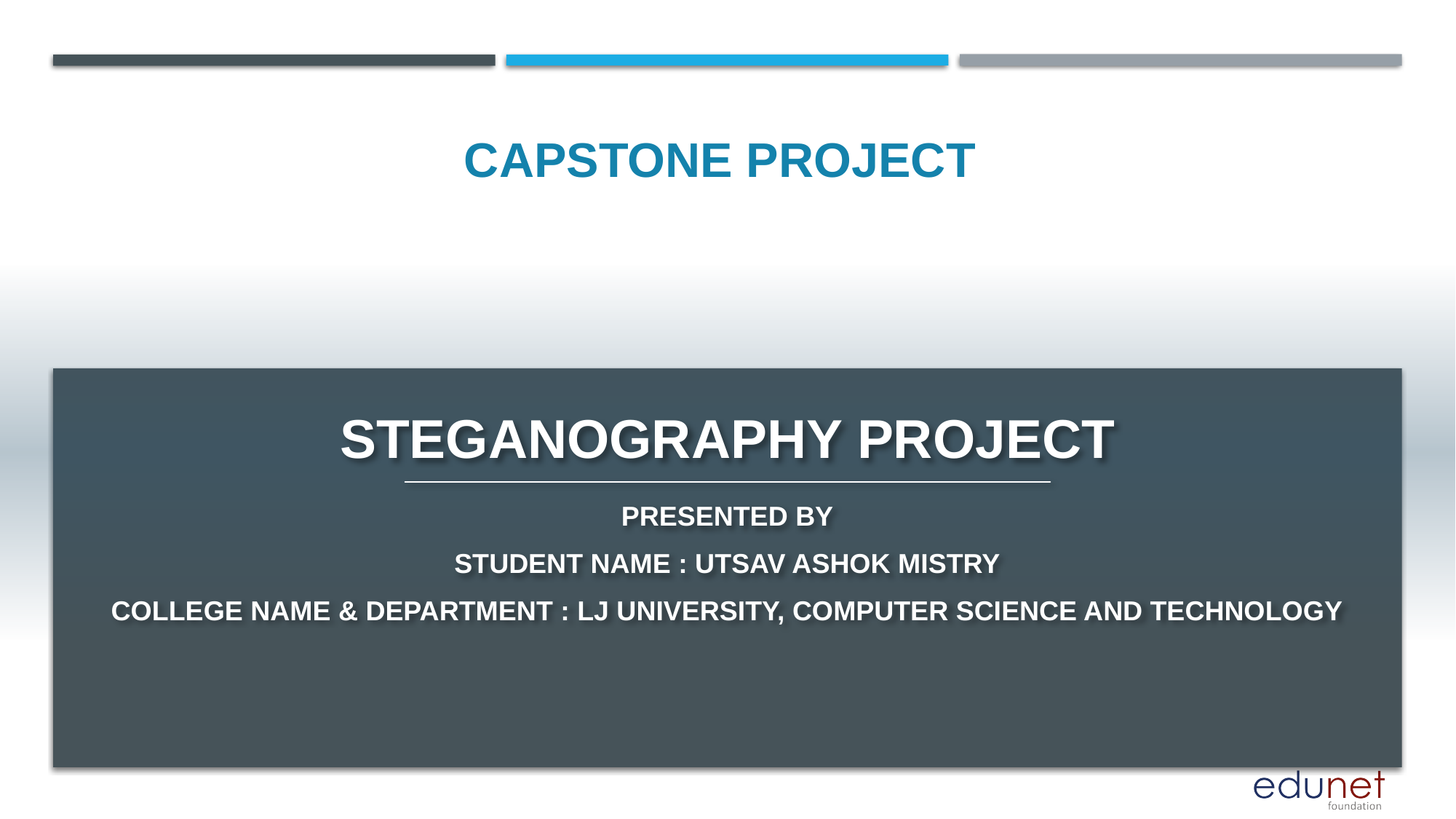

# Steganography Project
CAPSTONE PROJECT

Presented By
Student Name : Utsav Ashok Mistry
College Name & Department : LJ University, Computer Science and Technology